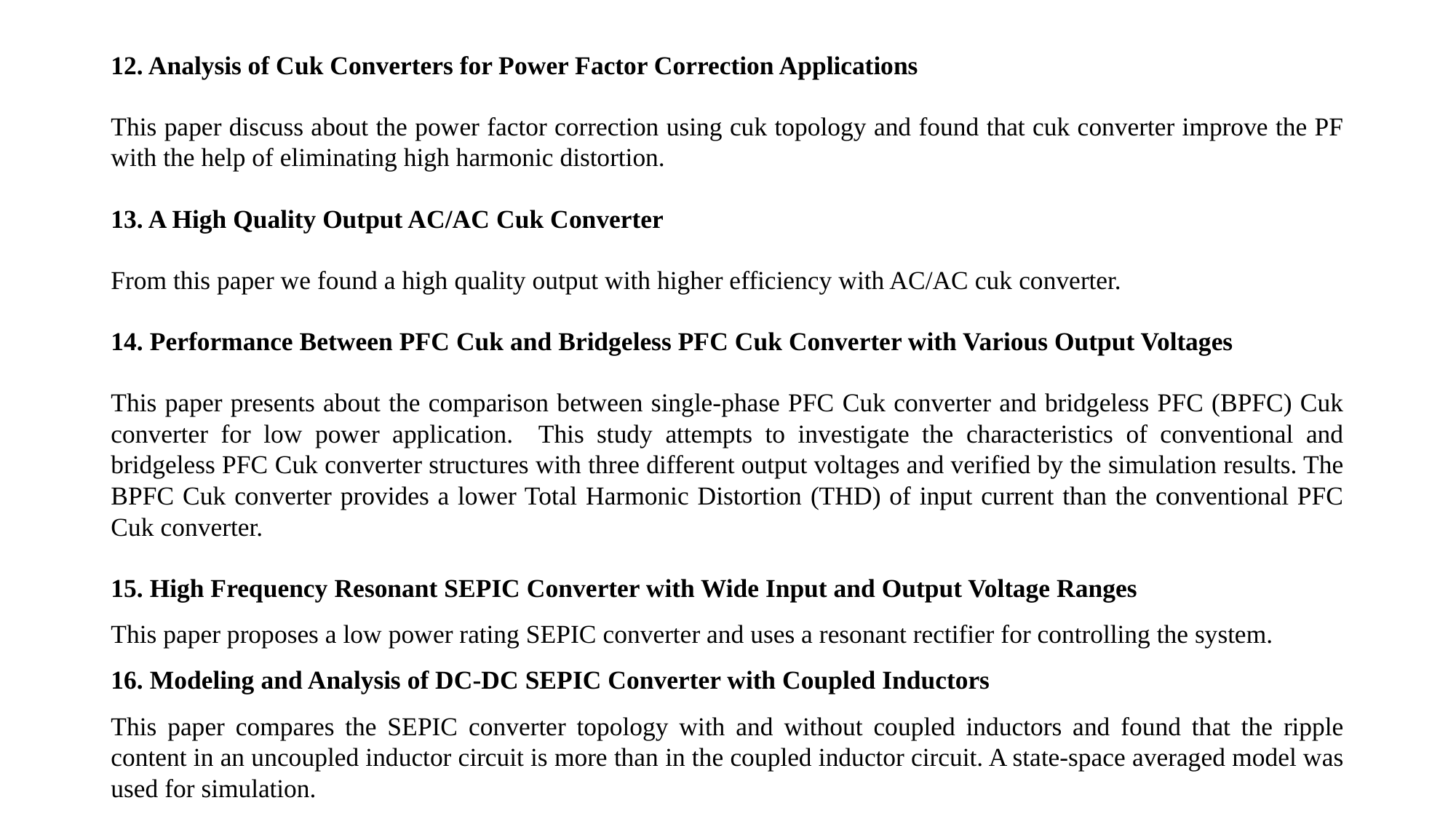

12. Analysis of Cuk Converters for Power Factor Correction Applications
This paper discuss about the power factor correction using cuk topology and found that cuk converter improve the PF with the help of eliminating high harmonic distortion.
13. A High Quality Output AC/AC Cuk Converter
From this paper we found a high quality output with higher efficiency with AC/AC cuk converter.
14. Performance Between PFC Cuk and Bridgeless PFC Cuk Converter with Various Output Voltages
This paper presents about the comparison between single-phase PFC Cuk converter and bridgeless PFC (BPFC) Cuk converter for low power application.  This study attempts to investigate the characteristics of conventional and bridgeless PFC Cuk converter structures with three different output voltages and verified by the simulation results. The BPFC Cuk converter provides a lower Total Harmonic Distortion (THD) of input current than the conventional PFC Cuk converter.
15. High Frequency Resonant SEPIC Converter with Wide Input and Output Voltage Ranges
This paper proposes a low power rating SEPIC converter and uses a resonant rectifier for controlling the system.
16. Modeling and Analysis of DC-DC SEPIC Converter with Coupled Inductors
This paper compares the SEPIC converter topology with and without coupled inductors and found that the ripple content in an uncoupled inductor circuit is more than in the coupled inductor circuit. A state-space averaged model was used for simulation.